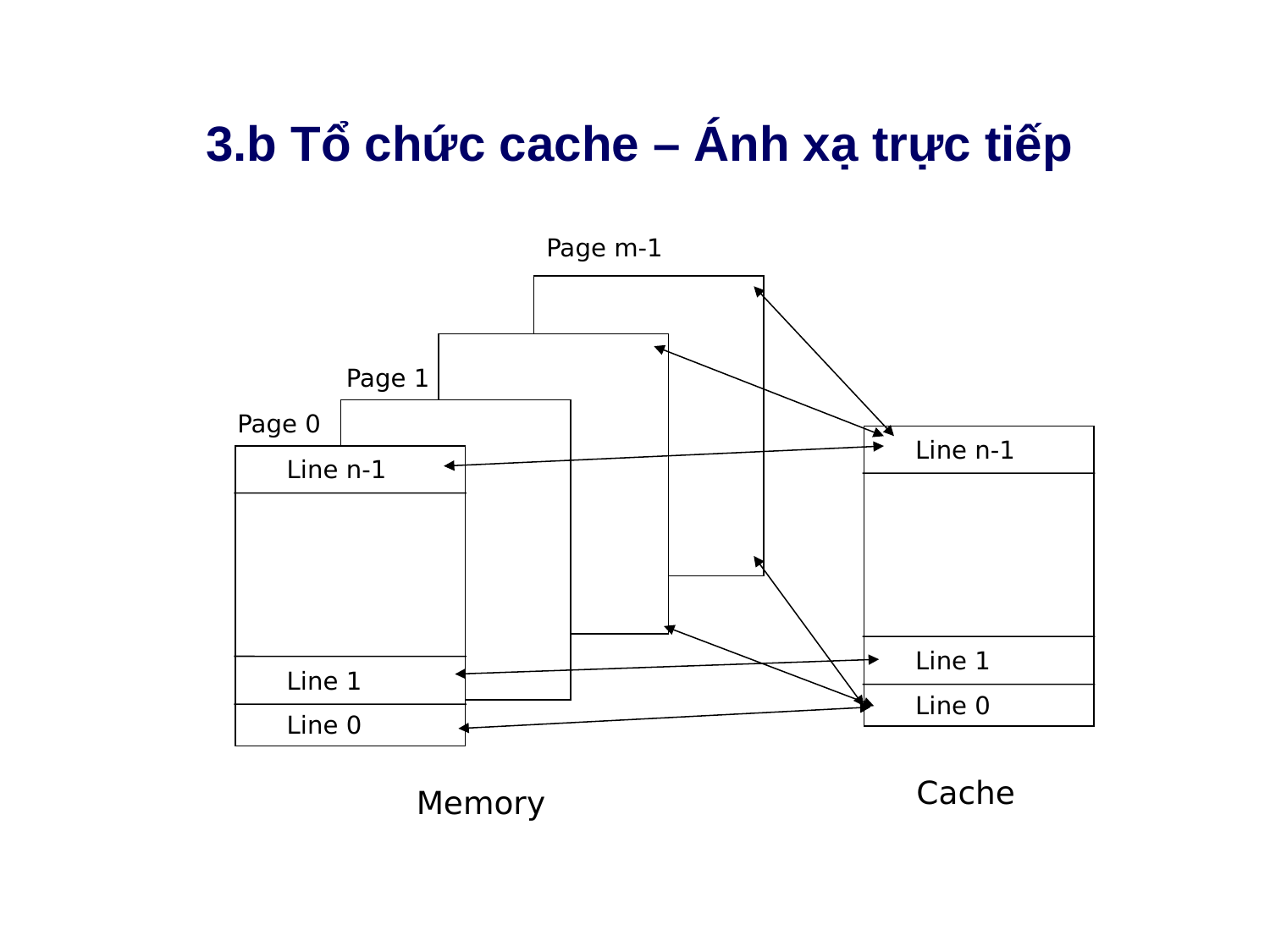

# 3.b Tổ chức cache – Ánh xạ trực tiếp
Page m-1

Page 1

Page 0

Line n-1
Line 1
Line 0

Line n-1
Line 1
Line 0

Cache
Memory